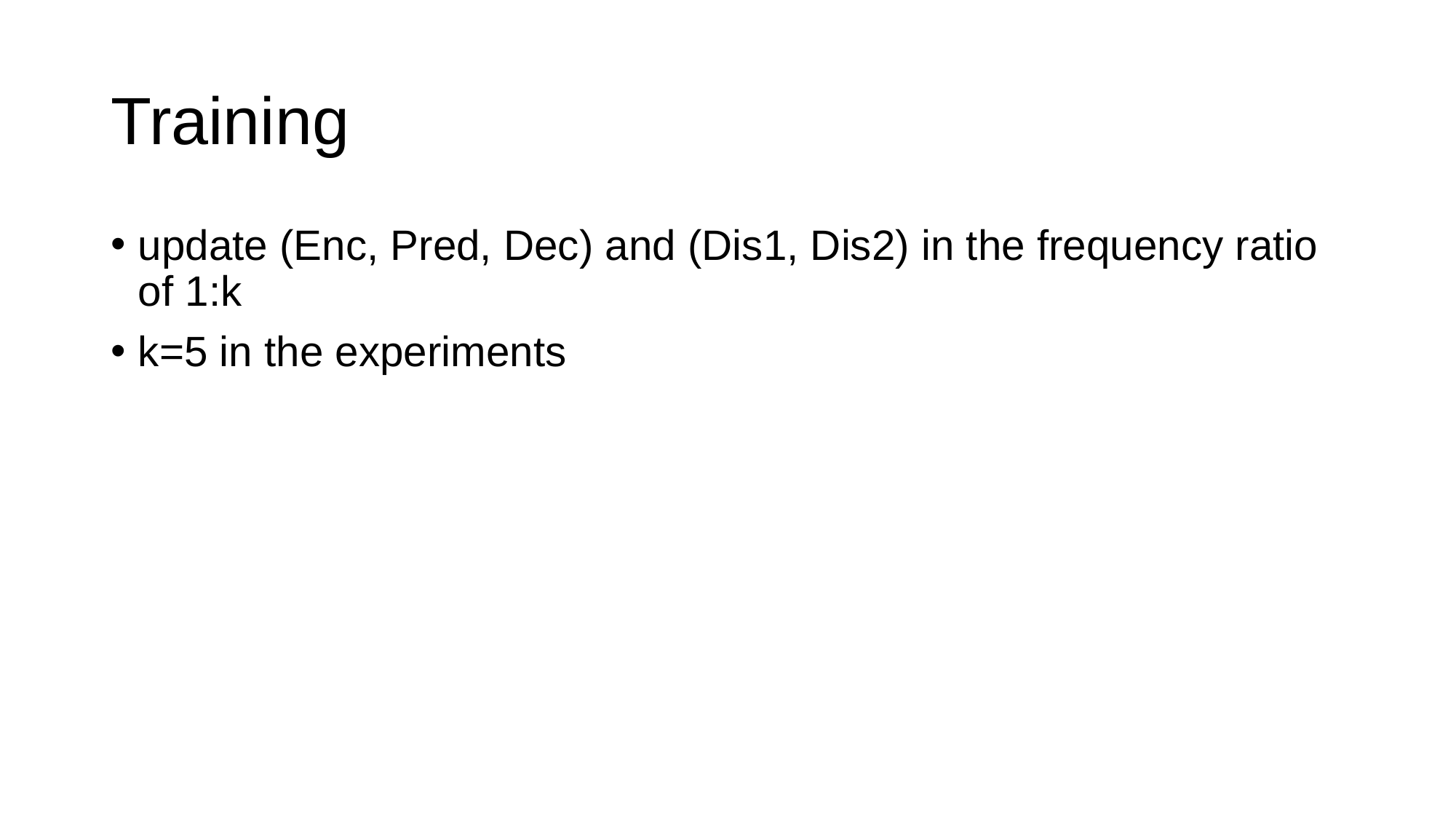

# Training
update (Enc, Pred, Dec) and (Dis1, Dis2) in the frequency ratio of 1:k
k=5 in the experiments